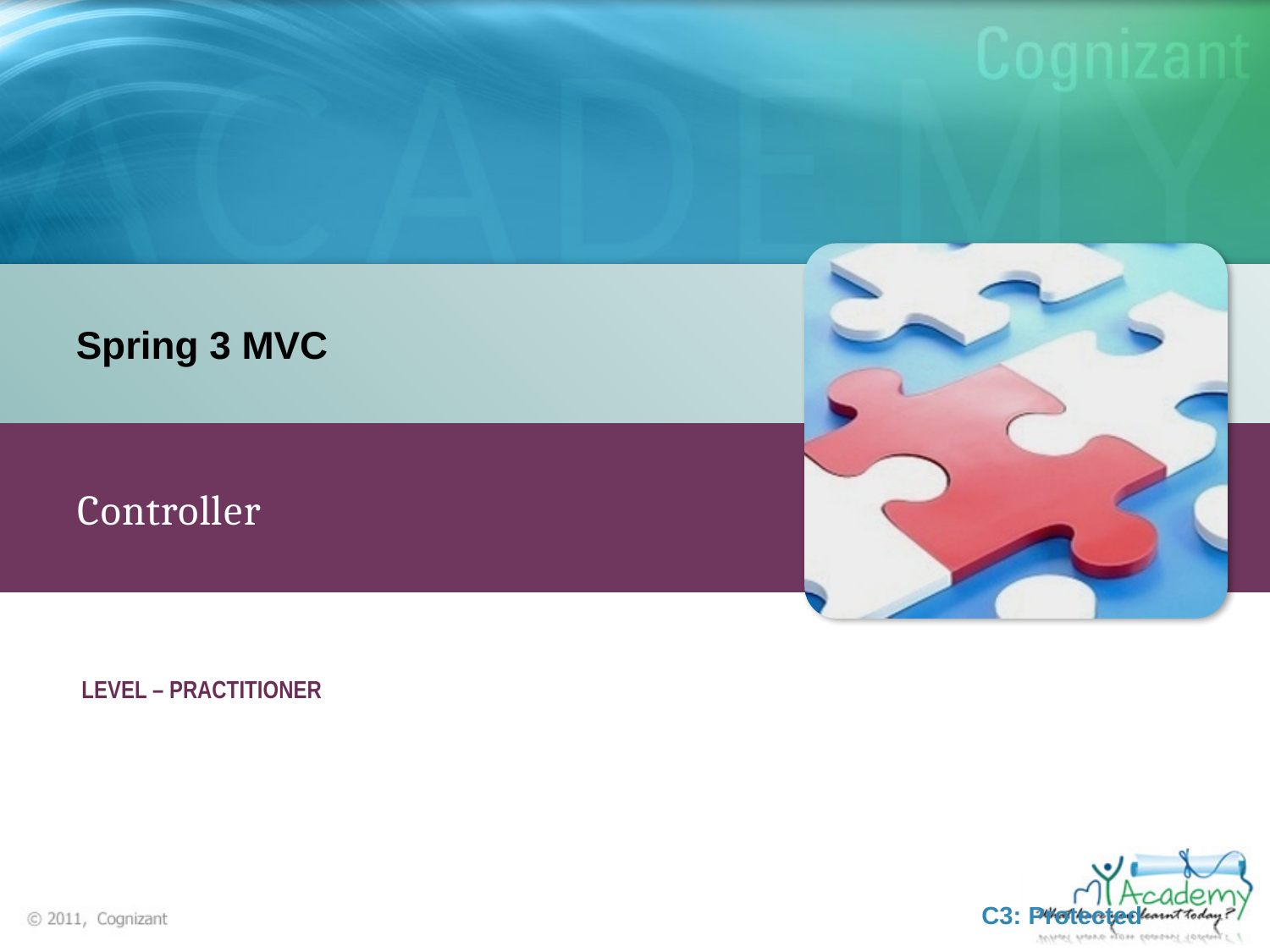

Spring 3 MVC
Controller
LEVEL – PRACTITIONER
C3: Protected